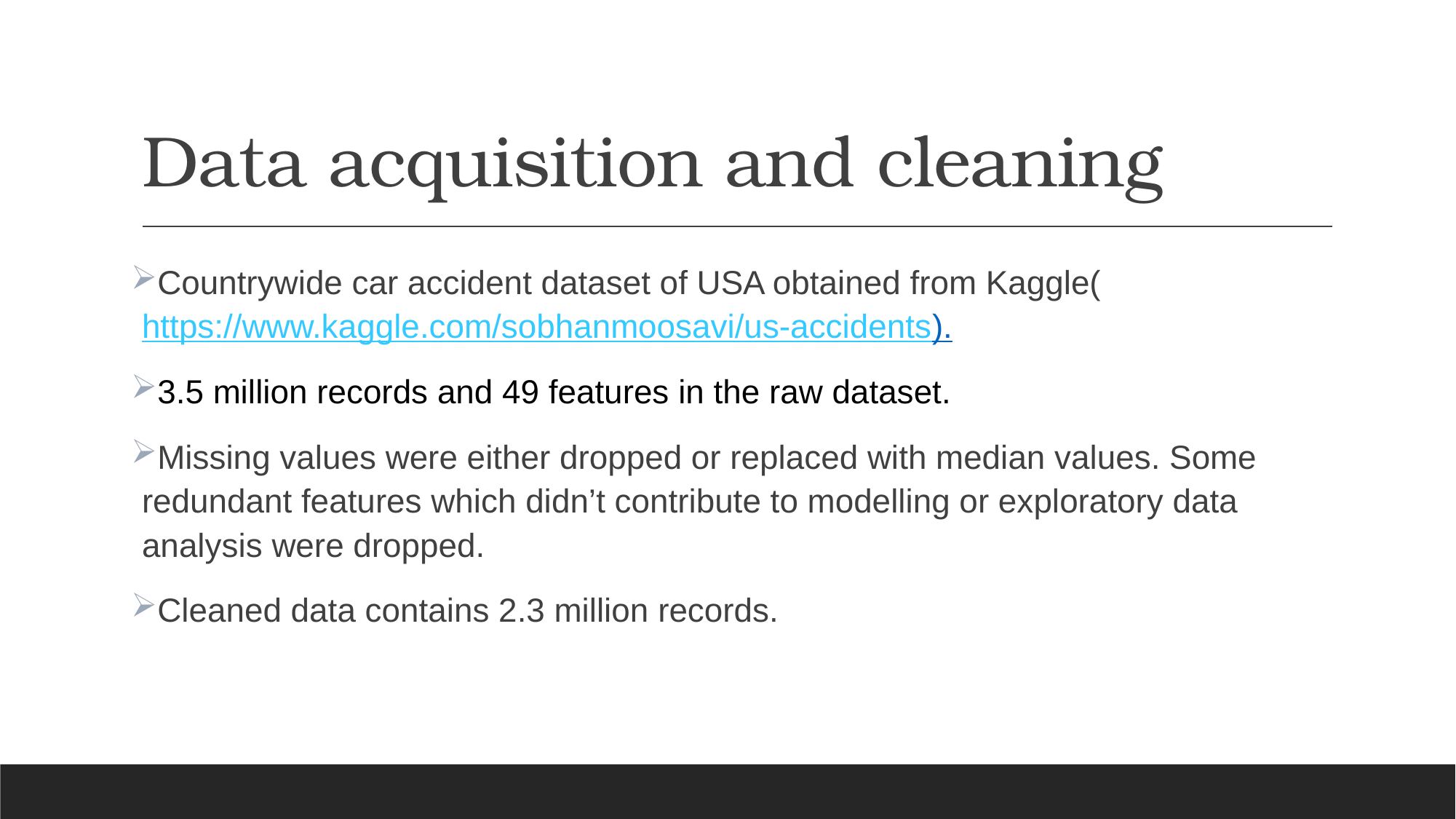

# Data acquisition and cleaning
Countrywide car accident dataset of USA obtained from Kaggle(https://www.kaggle.com/sobhanmoosavi/us-accidents).
3.5 million records and 49 features in the raw dataset.
Missing values were either dropped or replaced with median values. Some redundant features which didn’t contribute to modelling or exploratory data analysis were dropped.
Cleaned data contains 2.3 million records.